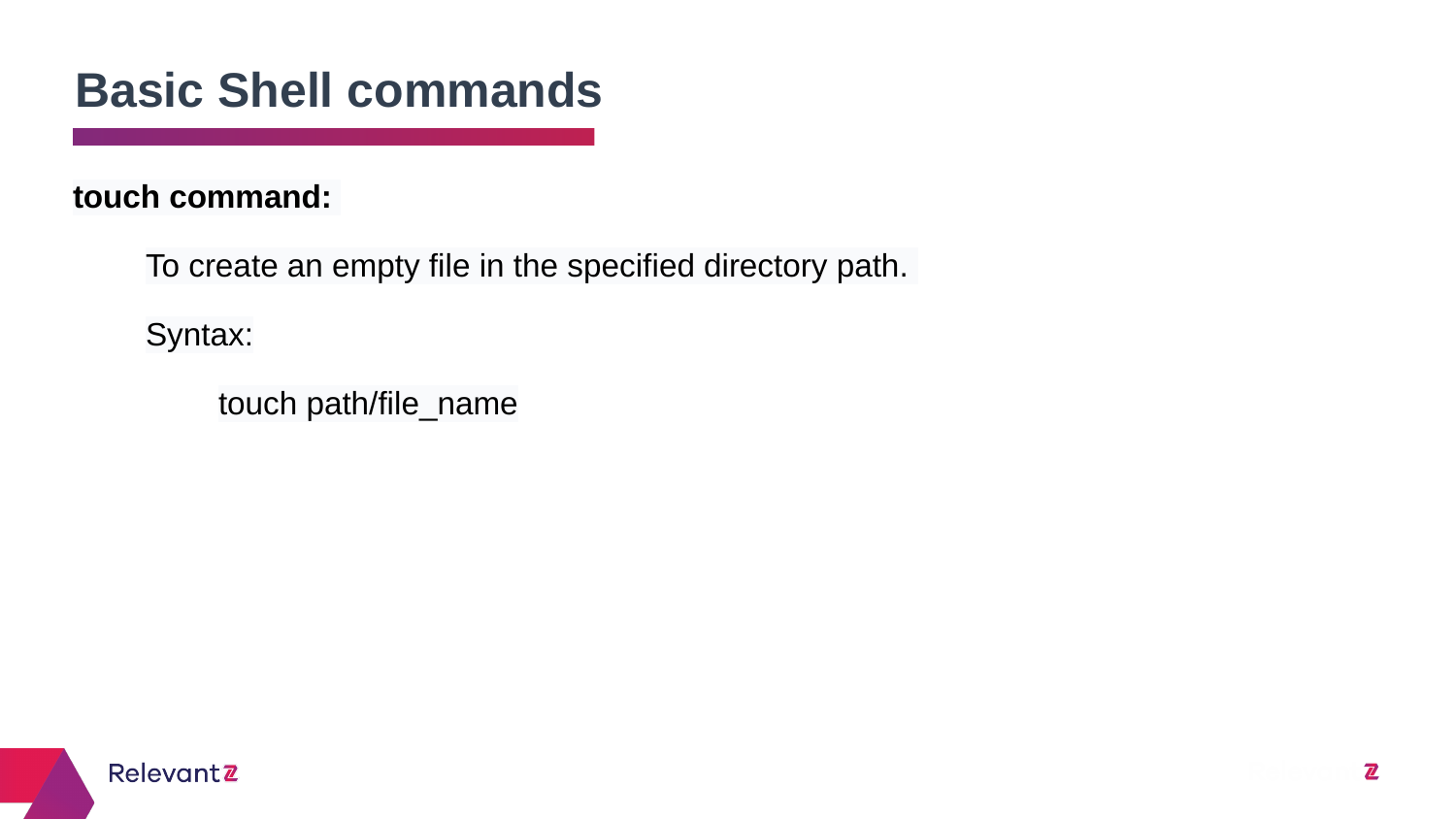

Basic Shell commands
# touch command:
To create an empty file in the specified directory path.
Syntax:
touch path/file_name